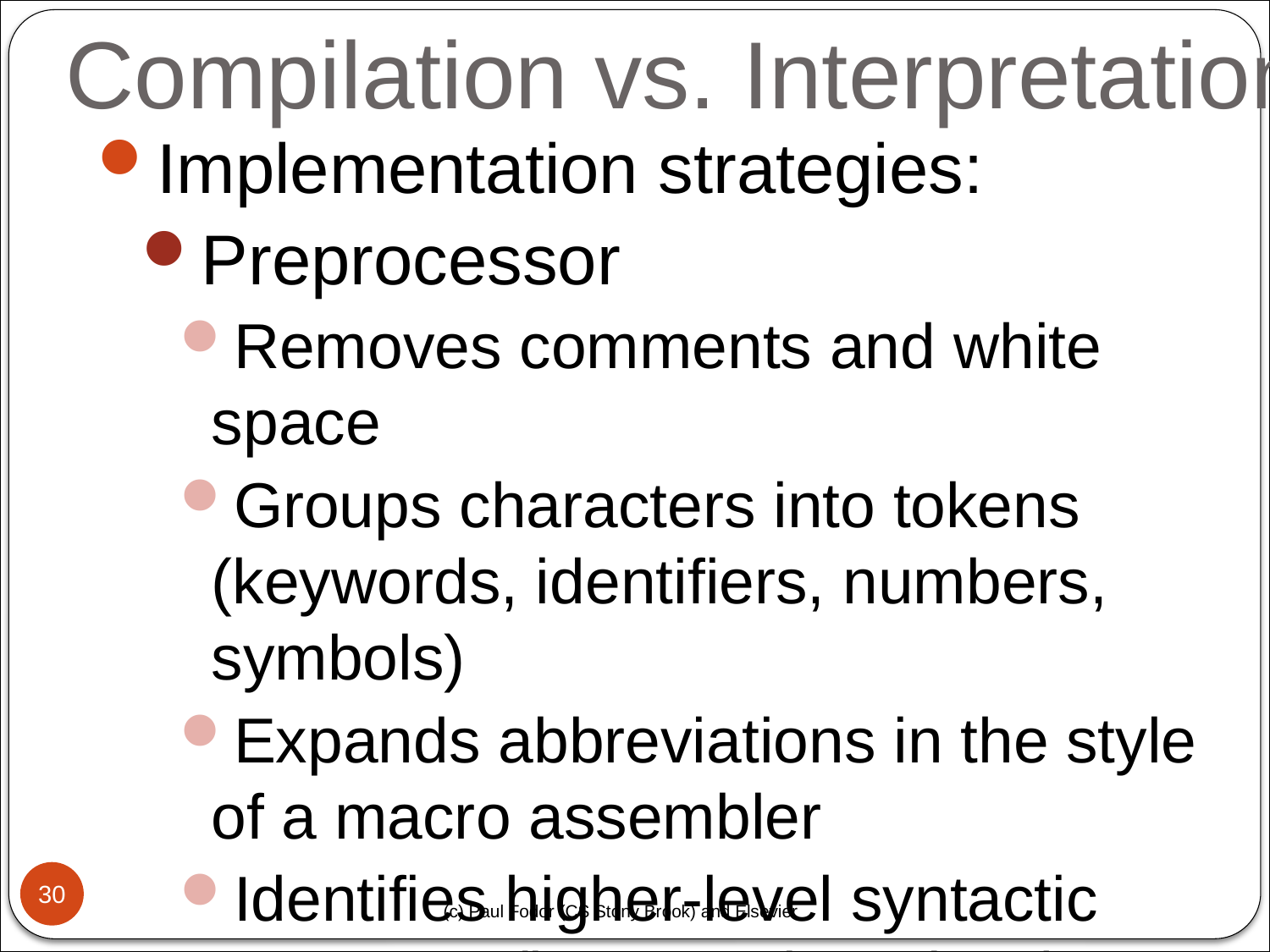

# Compilation vs. Interpretation
Implementation strategies:
Preprocessor
Removes comments and white space
Groups characters into tokens (keywords, identifiers, numbers, symbols)
Expands abbreviations in the style of a macro assembler
Identifies higher-level syntactic structures (loops, subroutines)
30